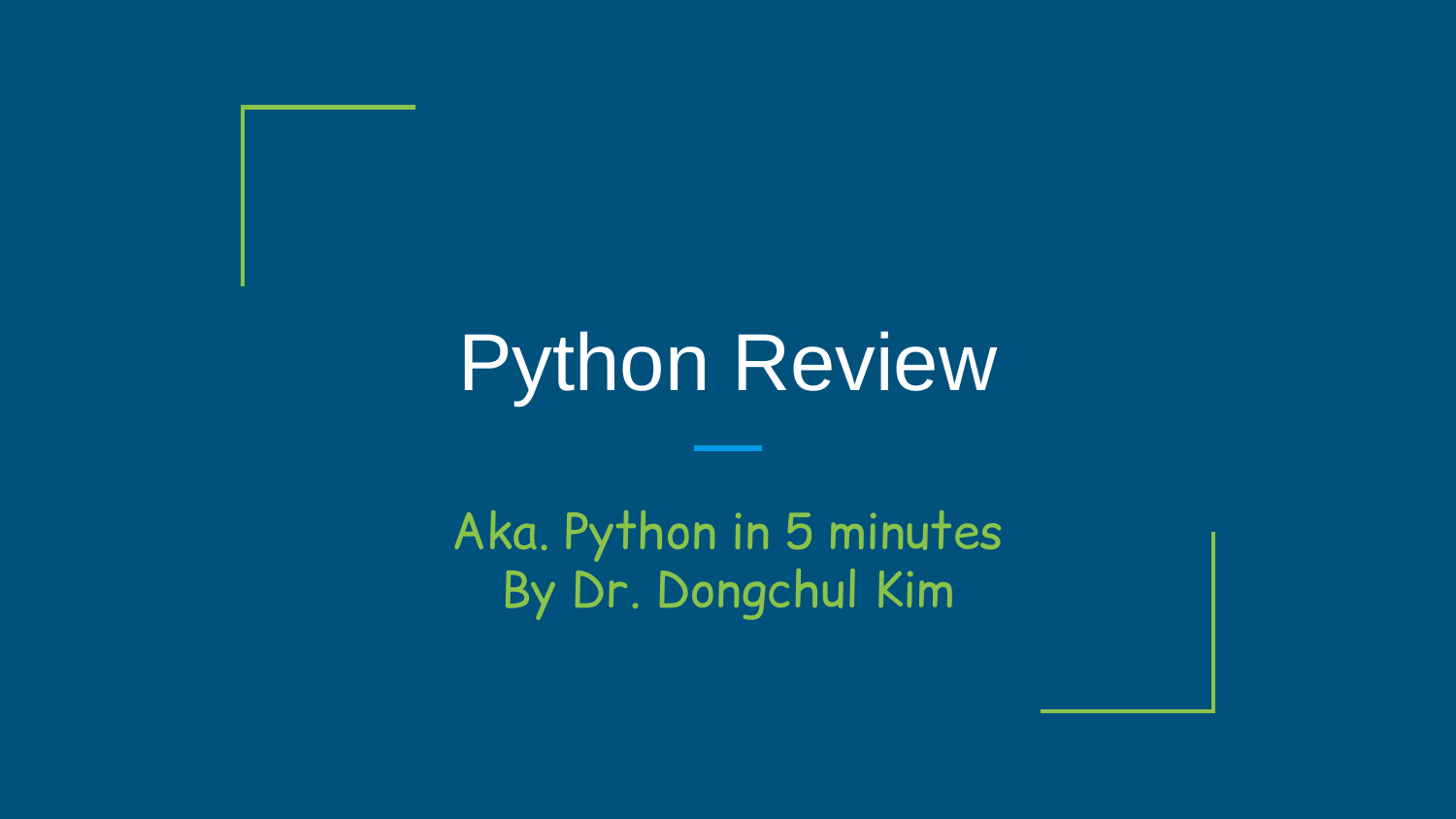

# Python Review
Aka. Python in 5 minutes
By Dr. Dongchul Kim